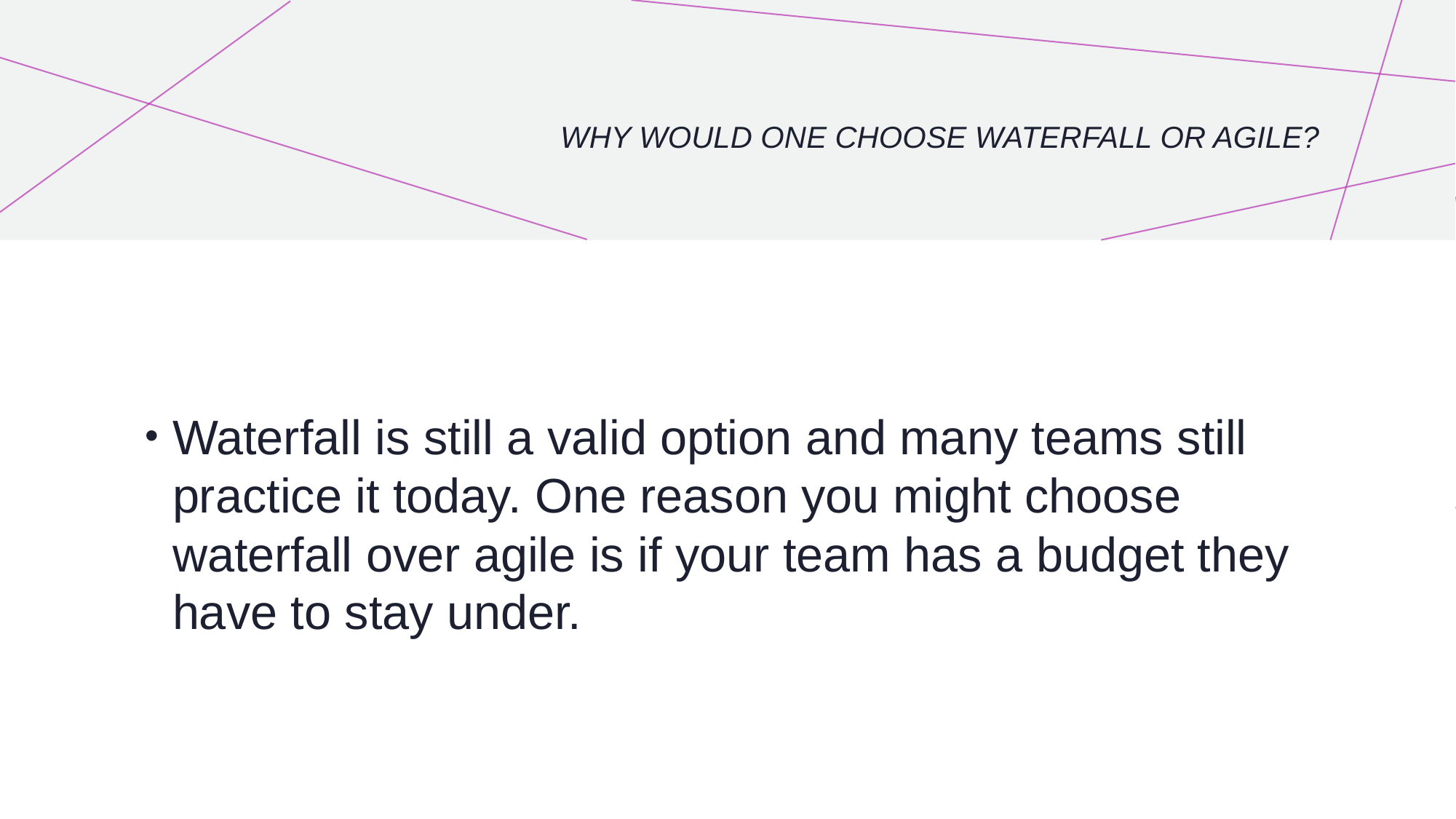

# Why would one choose waterfall or agile?
Waterfall is still a valid option and many teams still practice it today. One reason you might choose waterfall over agile is if your team has a budget they have to stay under.